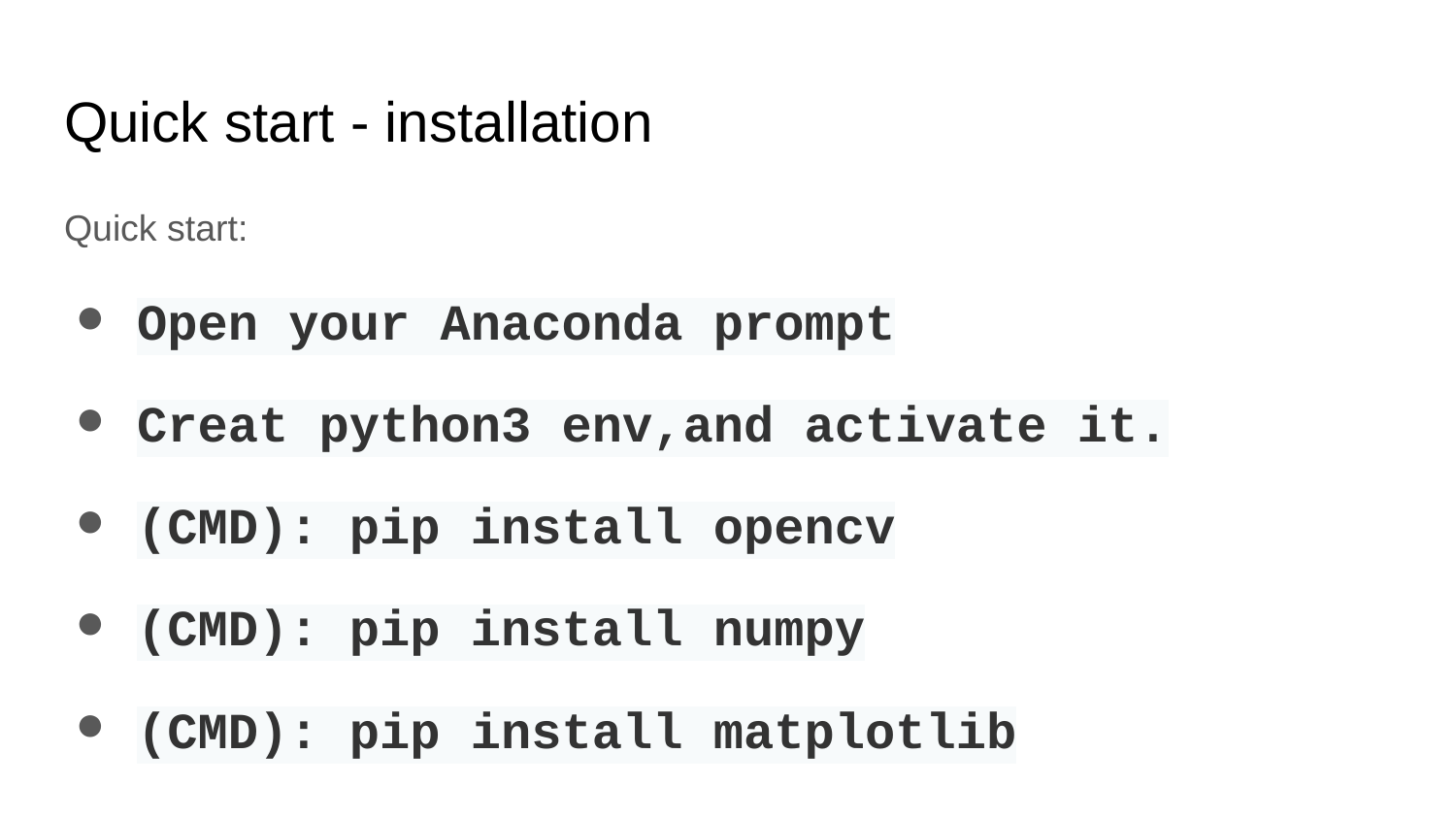

# Quick start - installation
Quick start:
Open your Anaconda prompt
Creat python3 env,and activate it.
(CMD): pip install opencv
(CMD): pip install numpy
(CMD): pip install matplotlib